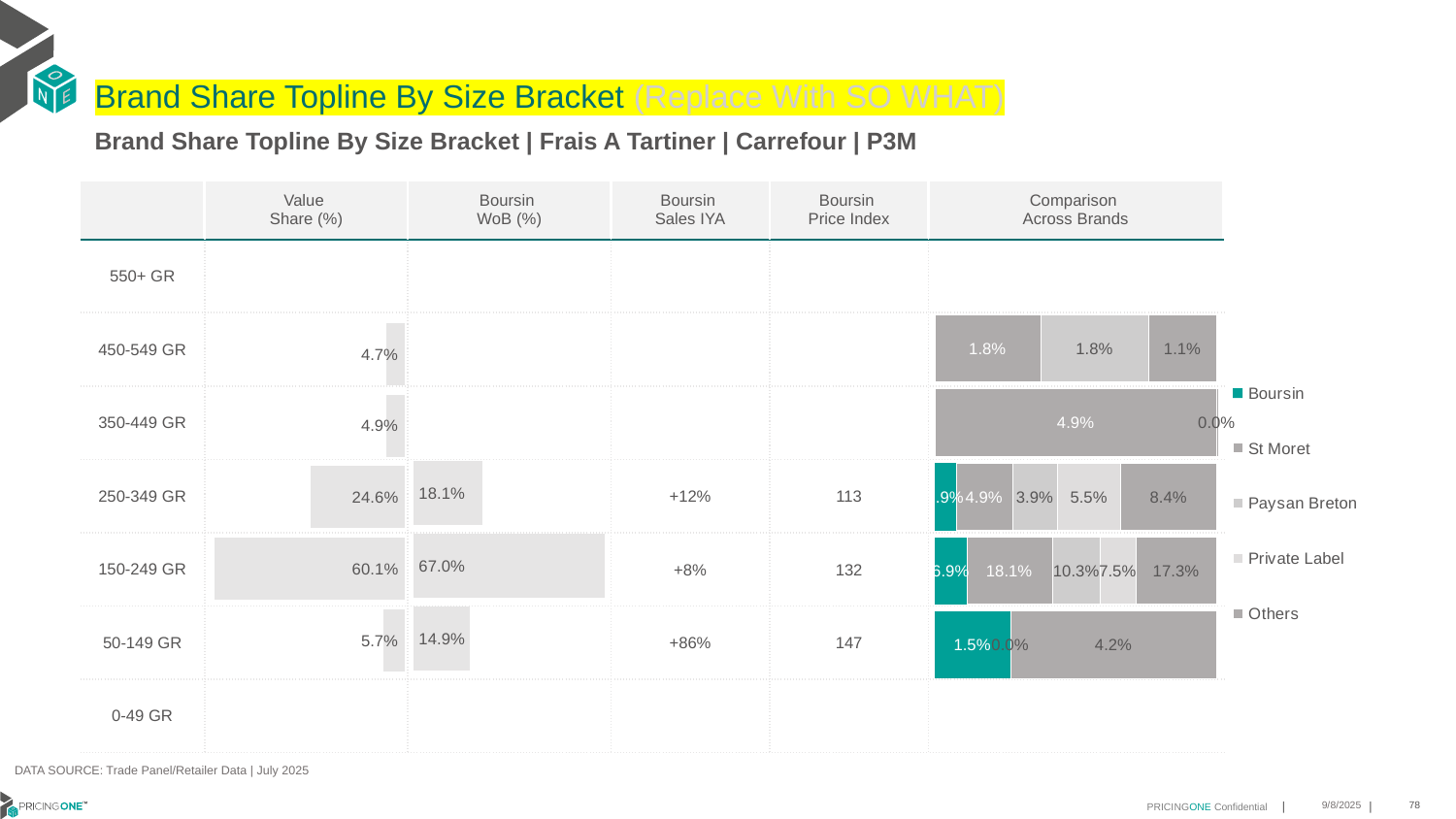

# Brand Share Topline By Size Bracket (Replace With SO WHAT)
Brand Share Topline By Size Bracket | Frais A Tartiner | Carrefour | P3M
|  | Value Share (%) | Boursin WoB (%) | Boursin Sales IYA | Boursin Price Index | Comparison Across Brands |
| --- | --- | --- | --- | --- | --- |
| 550+ GR |  |  |  |  |  |
| 450-549 GR |  |  |  |  |  |
| 350-449 GR |  |  |  |  |  |
| 250-349 GR |  |  | +12% | 113 |  |
| 150-249 GR |  |  | +8% | 132 |  |
| 50-149 GR |  |  | +86% | 147 |  |
| 0-49 GR |  |  |  |  |  |

### Chart

| Category | Boursin | St Moret | Paysan Breton | Private Label | Others |
|---|---|---|---|---|---|
| 550+ GR | None | None | None | None | None |
| 450-549 GR | None | 0.017737478640480985 | 0.01803177995688346 | None | 0.011435067702788914 |
| 350-449 GR | None | 0.04855604223293007 | None | None | 3.000666417667546e-06 |
| 250-349 GR | 0.01852628303944447 | 0.049426808655054784 | 0.03911874405724759 | 0.055054676525125794 | 0.08406023072494954 |
| 150-249 GR | 0.06857874750025944 | 0.1813656053096017 | 0.10328327524964702 | 0.07461285165871782 | 0.1733137384197034 |
| 50-149 GR | 0.01525140965576692 | None | None | 4.720149421050073e-07 | 0.041642304514506 |
| 0-49 GR | None | None | None | None | None |

### Chart

| Category | Value Share |
|---|---|
|  | None |

### Chart

| Category | Brand WoB % |
|---|---|
|  | None |
DATA SOURCE: Trade Panel/Retailer Data | July 2025

9/8/2025
78